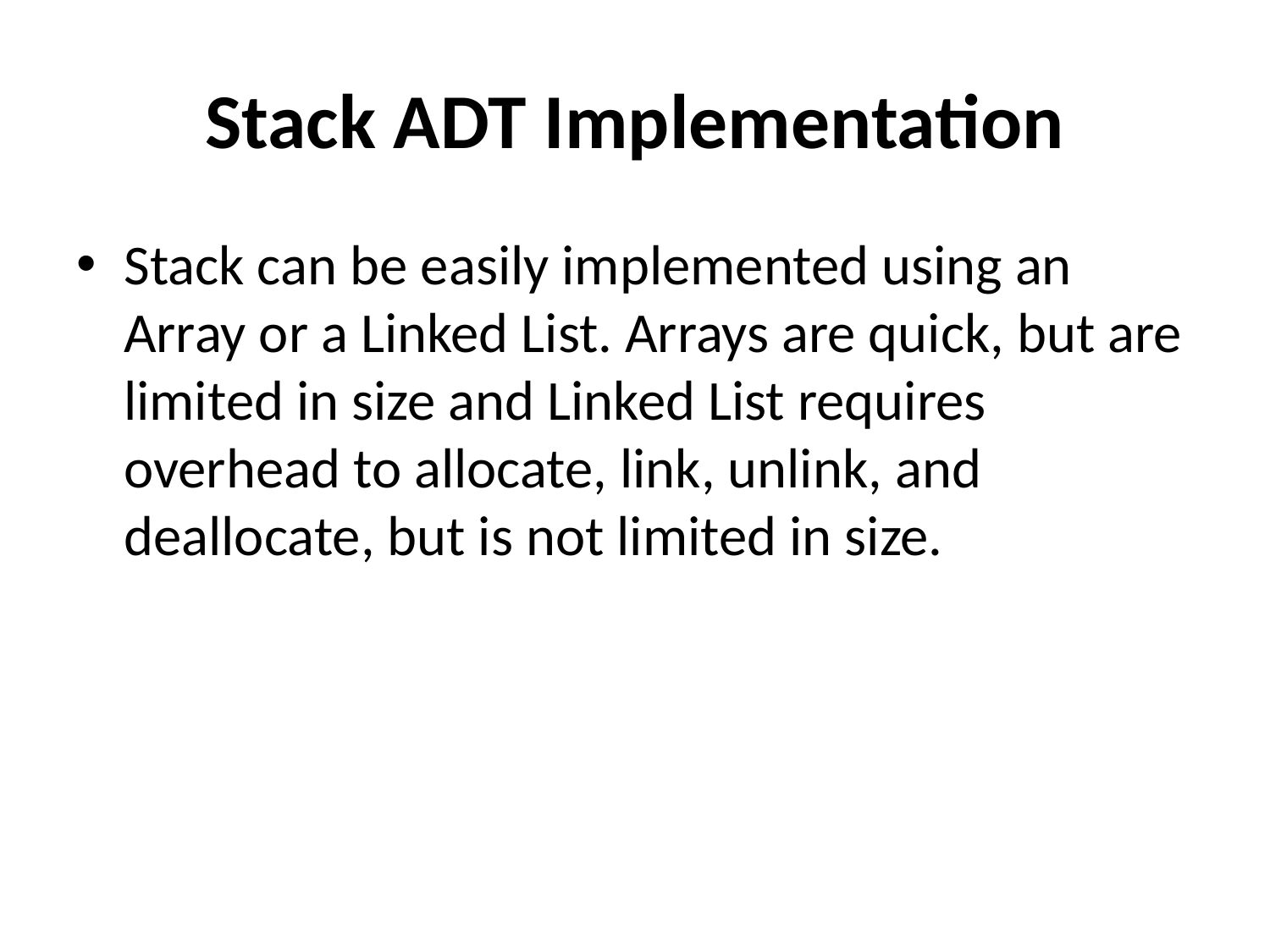

# Stack ADT Implementation
Stack can be easily implemented using an Array or a Linked List. Arrays are quick, but are limited in size and Linked List requires overhead to allocate, link, unlink, and deallocate, but is not limited in size.